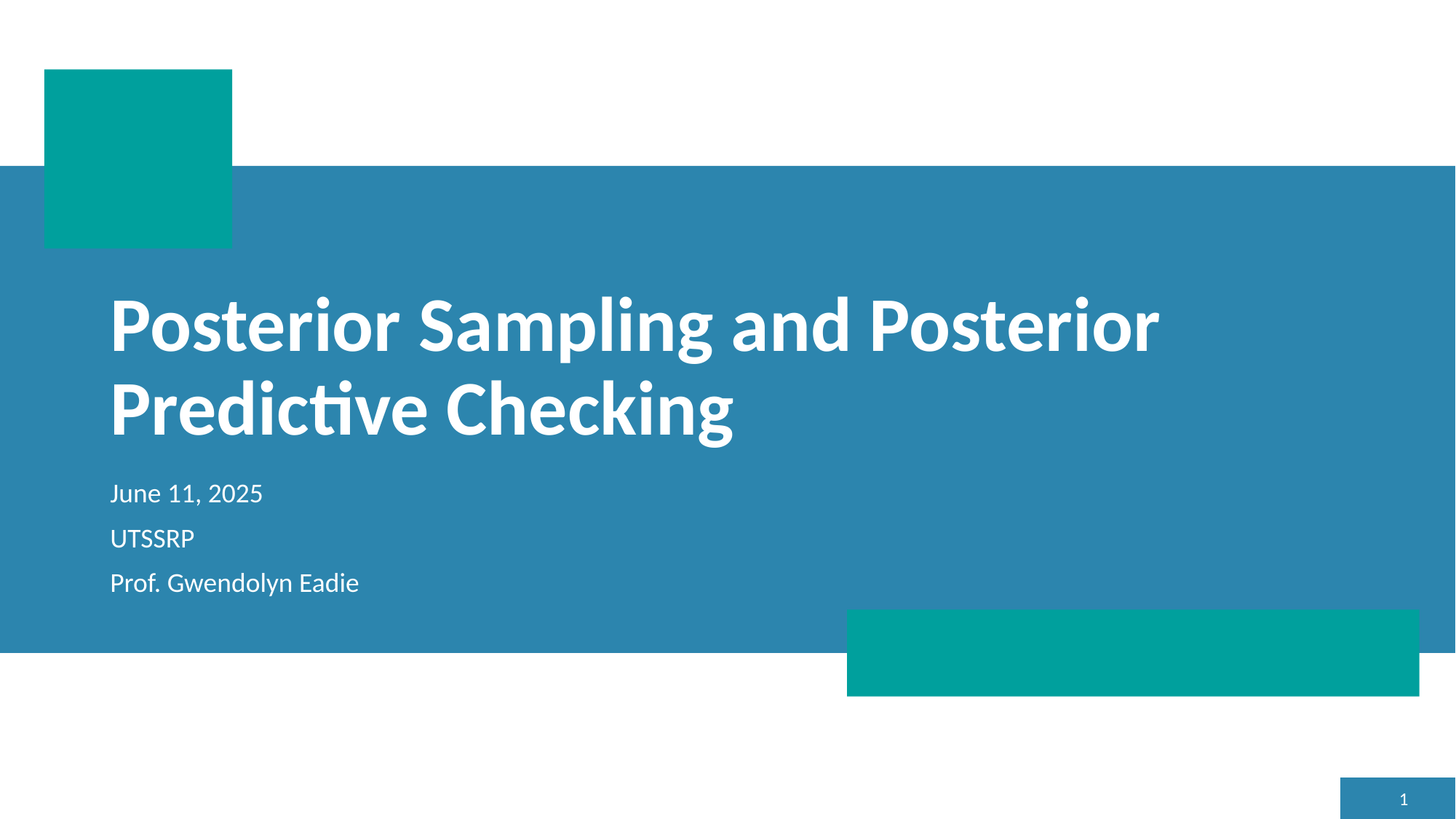

# Posterior Sampling and Posterior Predictive Checking
June 11, 2025
UTSSRP
Prof. Gwendolyn Eadie
1